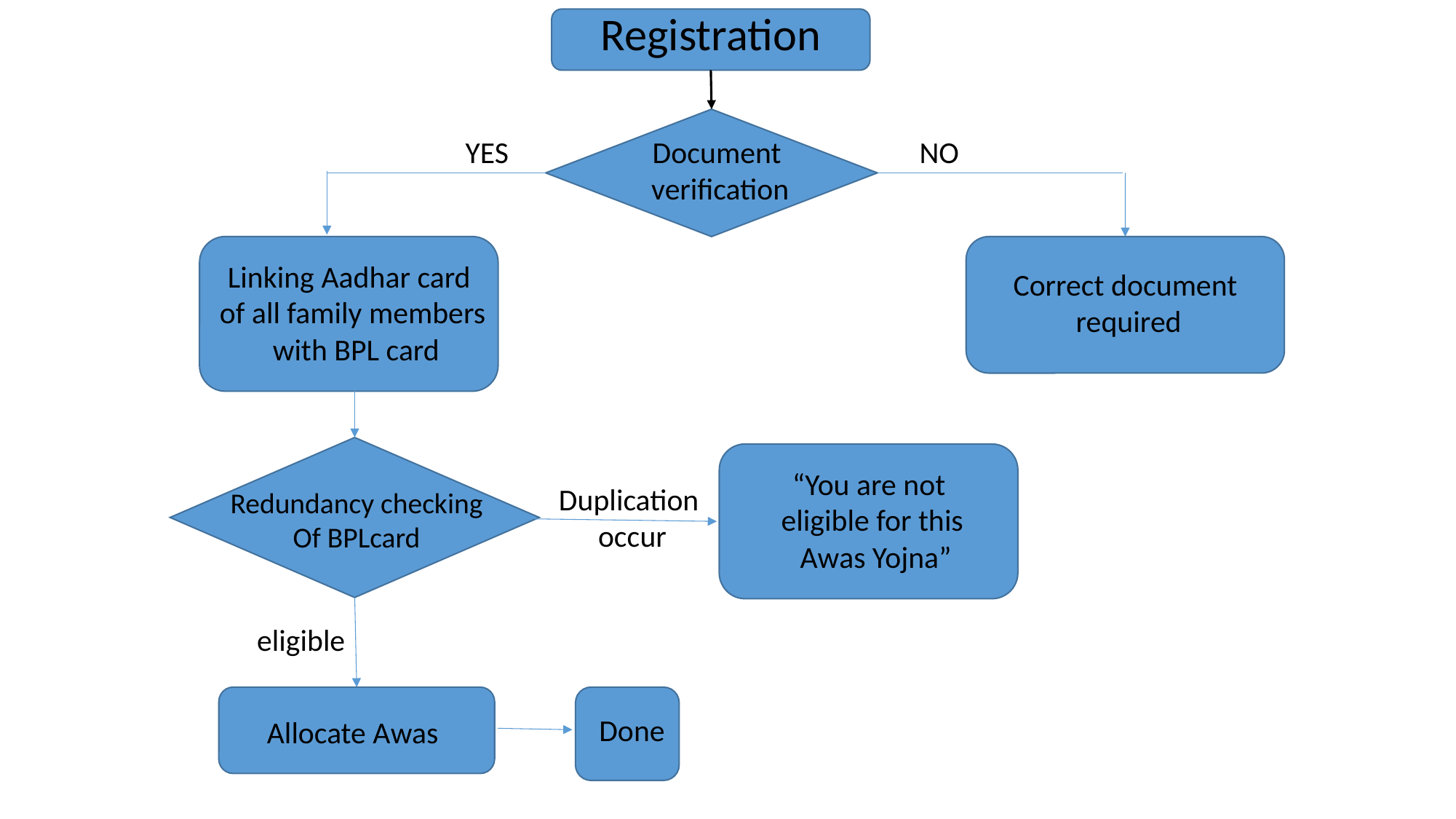

Registration

Document
 verification
YES
NO

Linking Aadhar card
of all family members
 with BPL card

Correct document
 required

Redundancy checking
Of BPLcard

“You are not
eligible for this
 Awas Yojna”
Duplication
 occur
eligible

Done
Allocate Awas